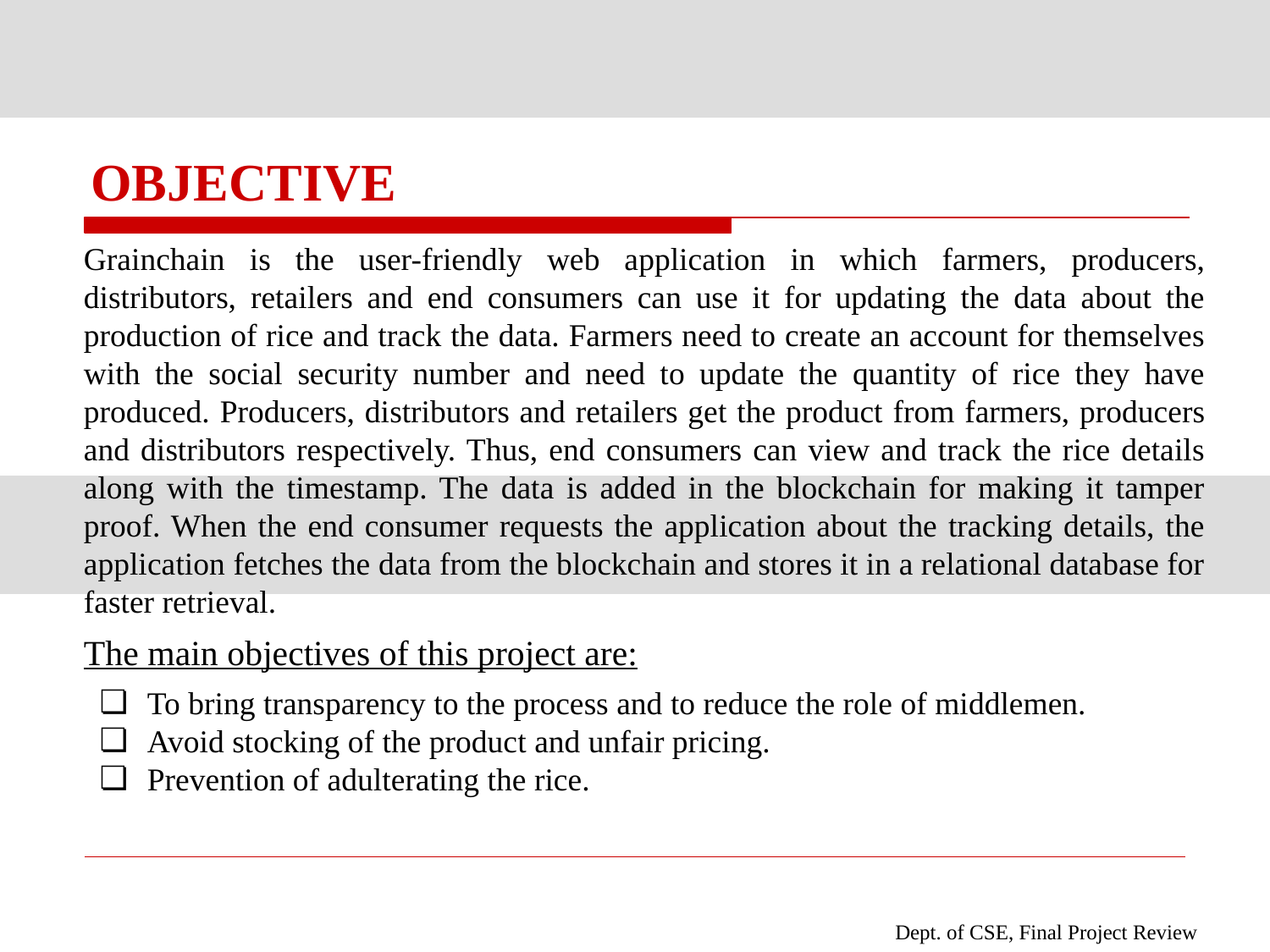

# OBJECTIVE

Grainchain is the user-friendly web application in which farmers, producers, distributors, retailers and end consumers can use it for updating the data about the production of rice and track the data. Farmers need to create an account for themselves with the social security number and need to update the quantity of rice they have produced. Producers, distributors and retailers get the product from farmers, producers and distributors respectively. Thus, end consumers can view and track the rice details along with the timestamp. The data is added in the blockchain for making it tamper proof. When the end consumer requests the application about the tracking details, the application fetches the data from the blockchain and stores it in a relational database for faster retrieval.
The main objectives of this project are:
To bring transparency to the process and to reduce the role of middlemen.
Avoid stocking of the product and unfair pricing.
Prevention of adulterating the rice.

Dept. of CSE, Final Project Review